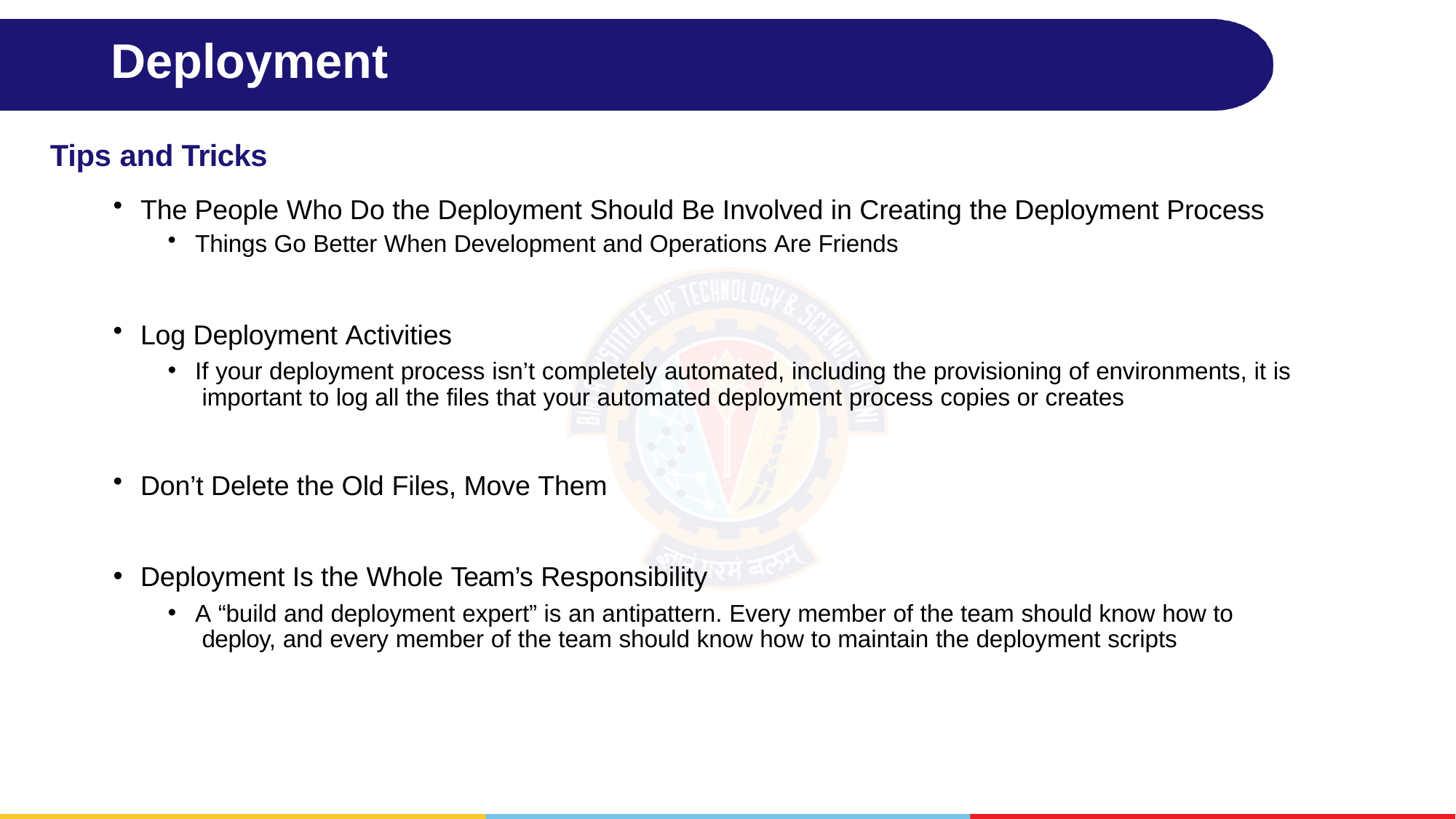

# Deployment
Tips and Tricks
The People Who Do the Deployment Should Be Involved in Creating the Deployment Process
Things Go Better When Development and Operations Are Friends

Log Deployment Activities
If your deployment process isn’t completely automated, including the provisioning of environments, it is  important to log all the files that your automated deployment process copies or creates

Don’t Delete the Old Files, Move Them

Deployment Is the Whole Team’s Responsibility
A “build and deployment expert” is an antipattern. Every member of the team should know how to  deploy, and every member of the team should know how to maintain the deployment scripts